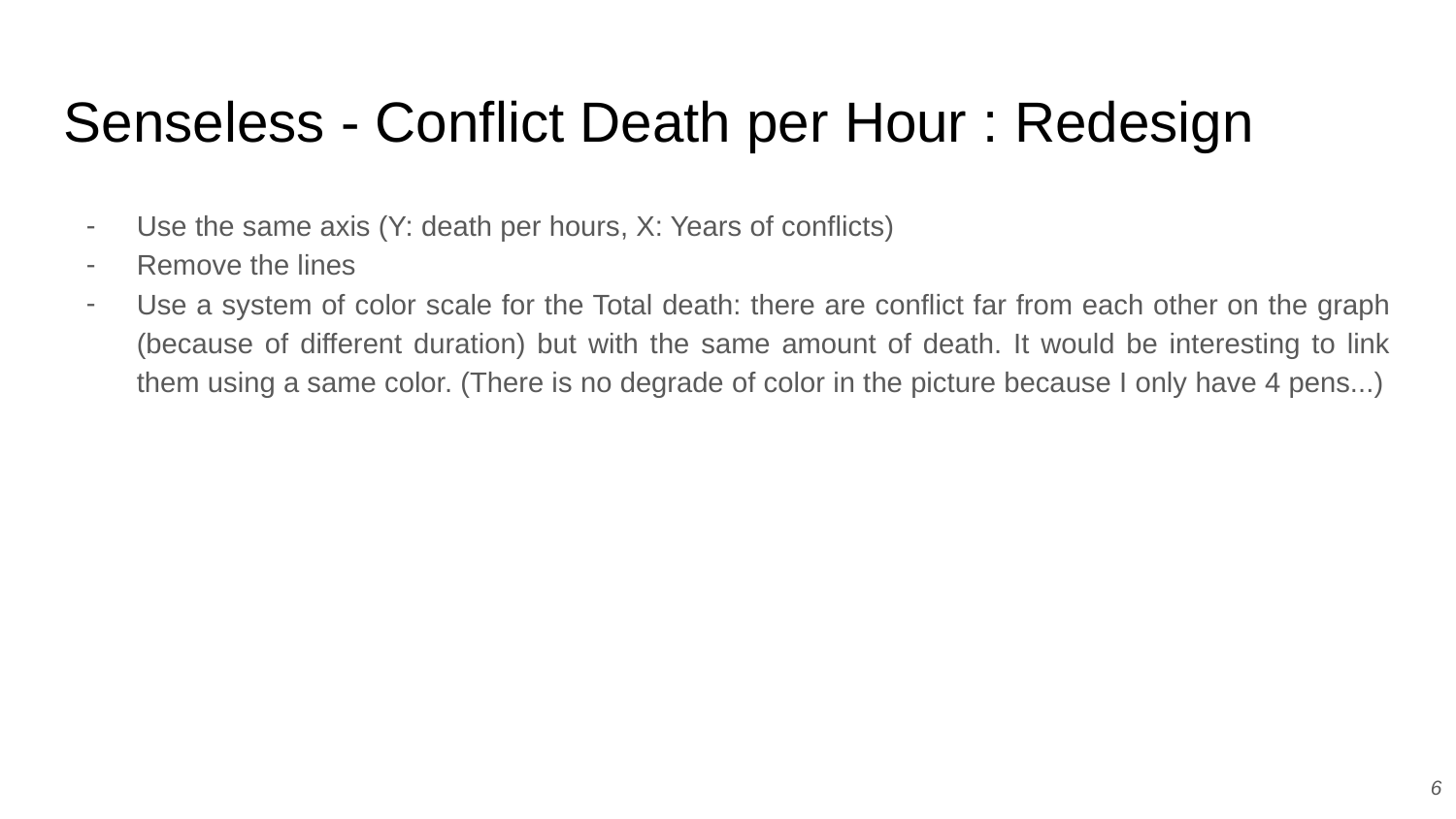

Senseless - Conflict Death per Hour : Redesign
Use the same axis (Y: death per hours, X: Years of conflicts)
Remove the lines
Use a system of color scale for the Total death: there are conflict far from each other on the graph (because of different duration) but with the same amount of death. It would be interesting to link them using a same color. (There is no degrade of color in the picture because I only have 4 pens...)
6